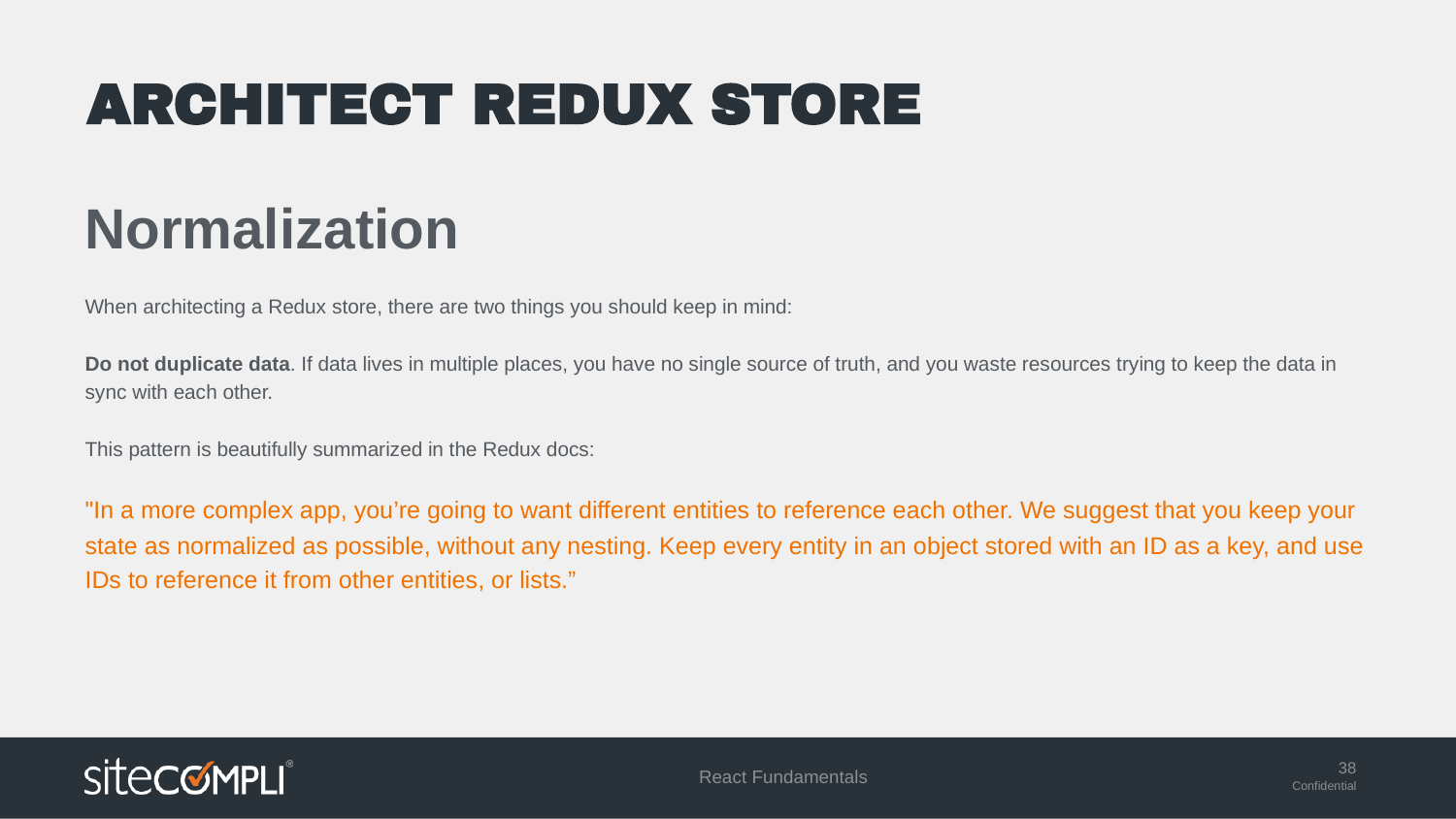

# Architect redux store
Normalization
When architecting a Redux store, there are two things you should keep in mind:
Do not duplicate data. If data lives in multiple places, you have no single source of truth, and you waste resources trying to keep the data in sync with each other.
This pattern is beautifully summarized in the Redux docs:
"In a more complex app, you’re going to want different entities to reference each other. We suggest that you keep your state as normalized as possible, without any nesting. Keep every entity in an object stored with an ID as a key, and use IDs to reference it from other entities, or lists.”

React Fundamentals
38